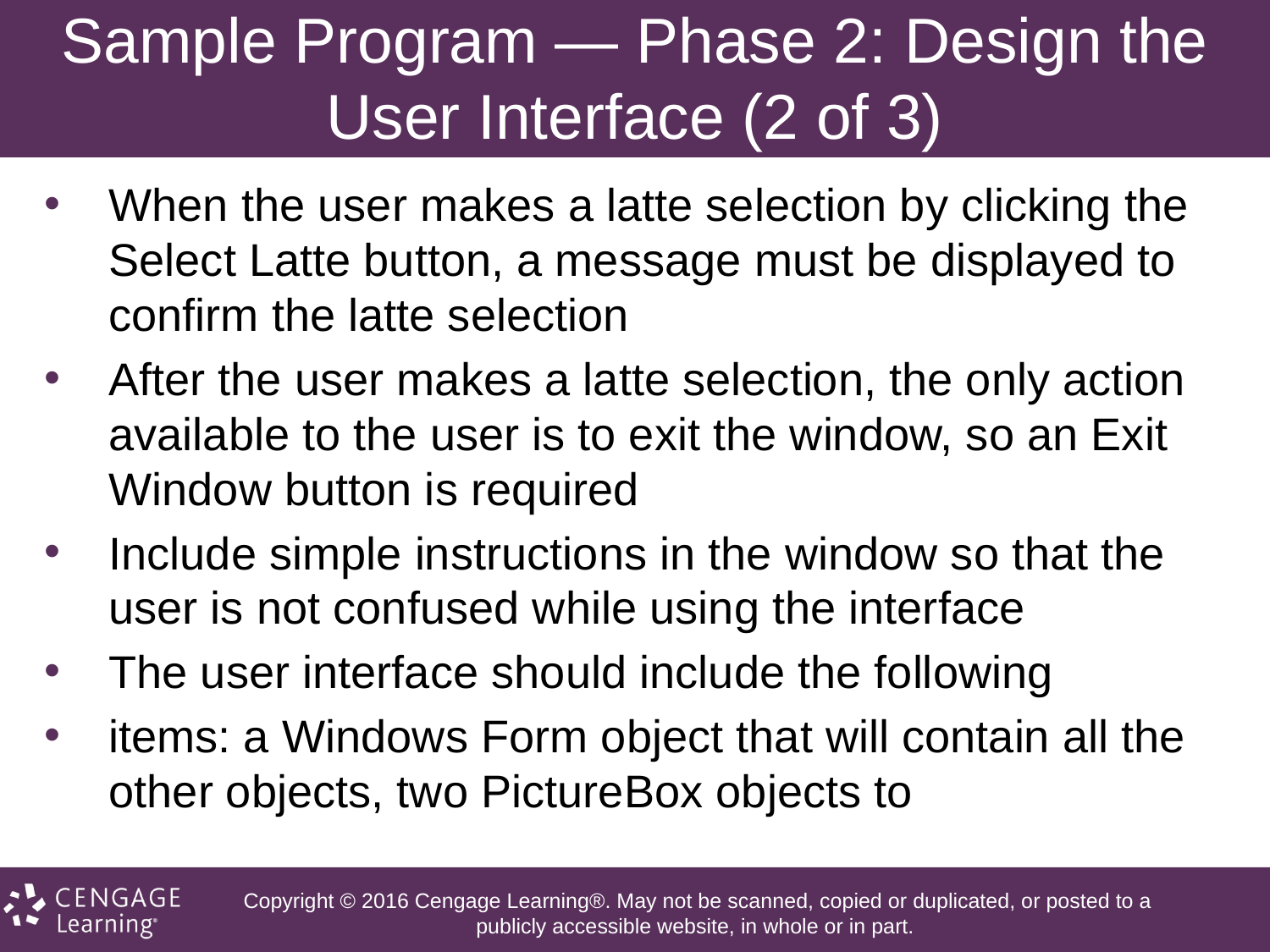

# Sample Program — Phase 2: Design the User Interface (2 of 3)
When the user makes a latte selection by clicking the Select Latte button, a message must be displayed to confirm the latte selection
After the user makes a latte selection, the only action available to the user is to exit the window, so an Exit Window button is required
Include simple instructions in the window so that the user is not confused while using the interface
The user interface should include the following
items: a Windows Form object that will contain all the other objects, two PictureBox objects to